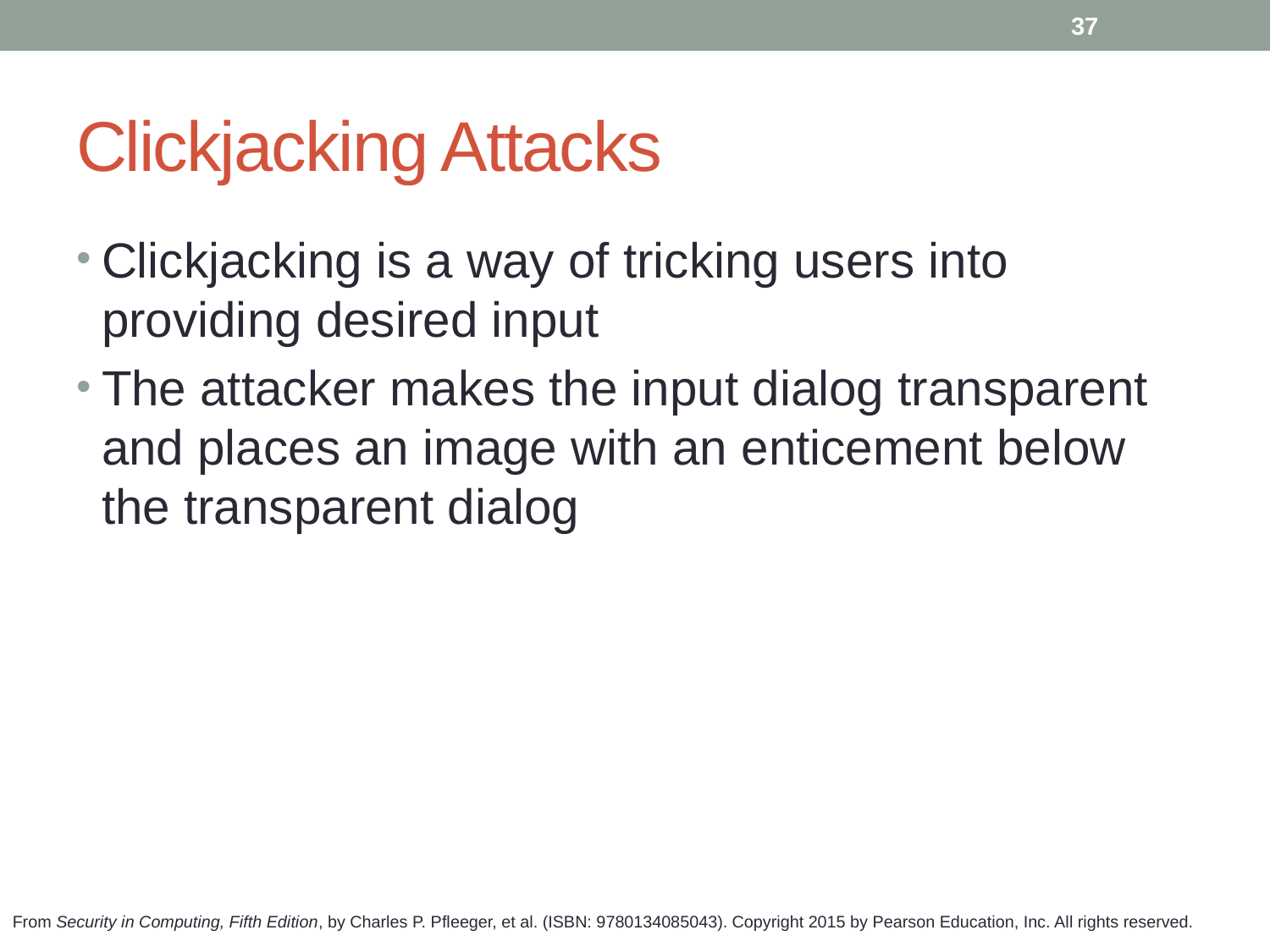

37
# Clickjacking Attacks
Clickjacking is a way of tricking users into providing desired input
The attacker makes the input dialog transparent and places an image with an enticement below the transparent dialog